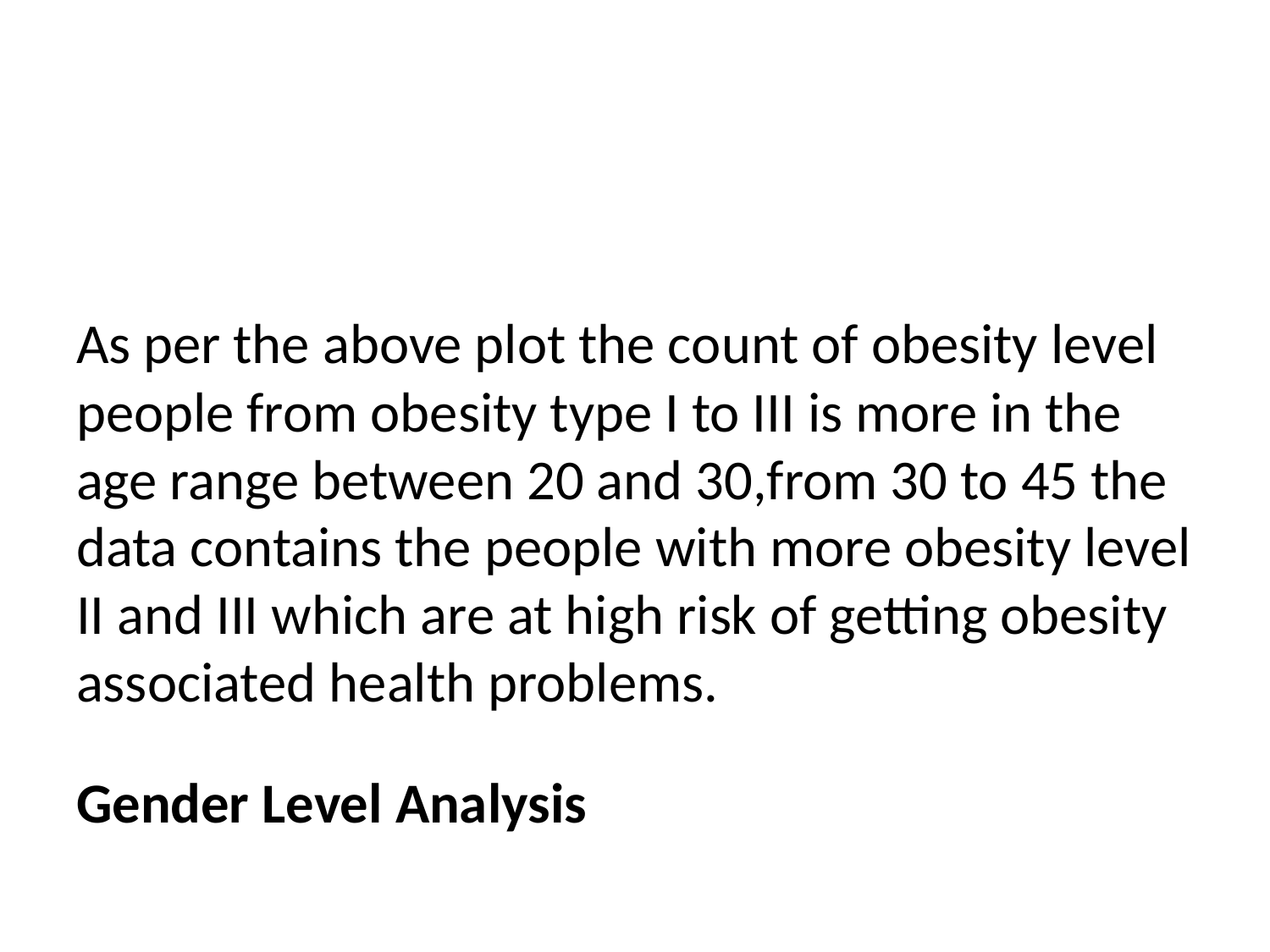

As per the above plot the count of obesity level people from obesity type I to III is more in the age range between 20 and 30,from 30 to 45 the data contains the people with more obesity level II and III which are at high risk of getting obesity associated health problems.
Gender Level Analysis